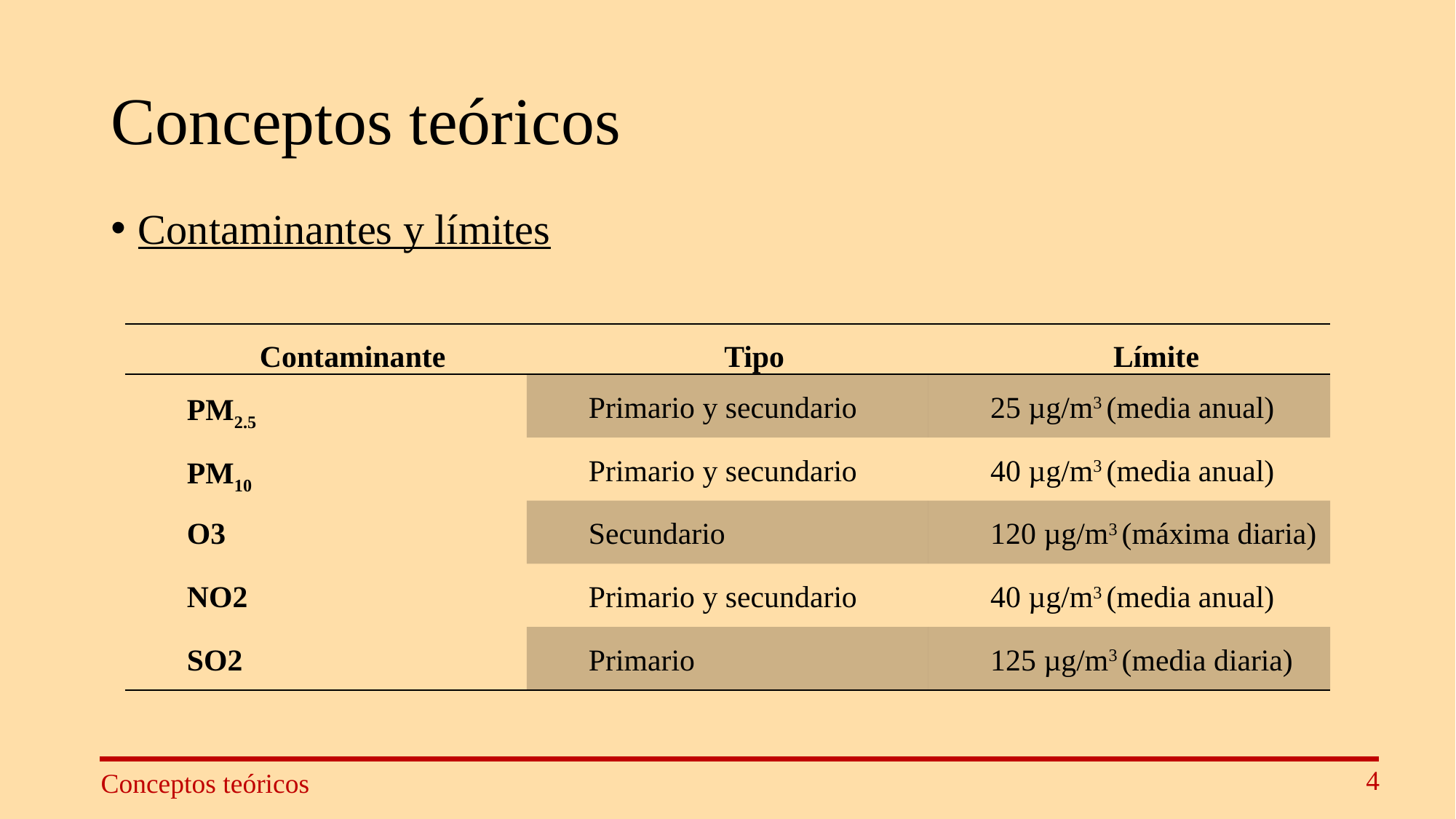

# Conceptos teóricos
Contaminantes y límites
| Contaminante | Tipo | Límite |
| --- | --- | --- |
| PM2.5 | Primario y secundario | 25 µg/m3 (media anual) |
| PM10 | Primario y secundario | 40 µg/m3 (media anual) |
| O3 | Secundario | 120 µg/m3 (máxima diaria) |
| NO2 | Primario y secundario | 40 µg/m3 (media anual) |
| SO2 | Primario | 125 µg/m3 (media diaria) |
4
Conceptos teóricos